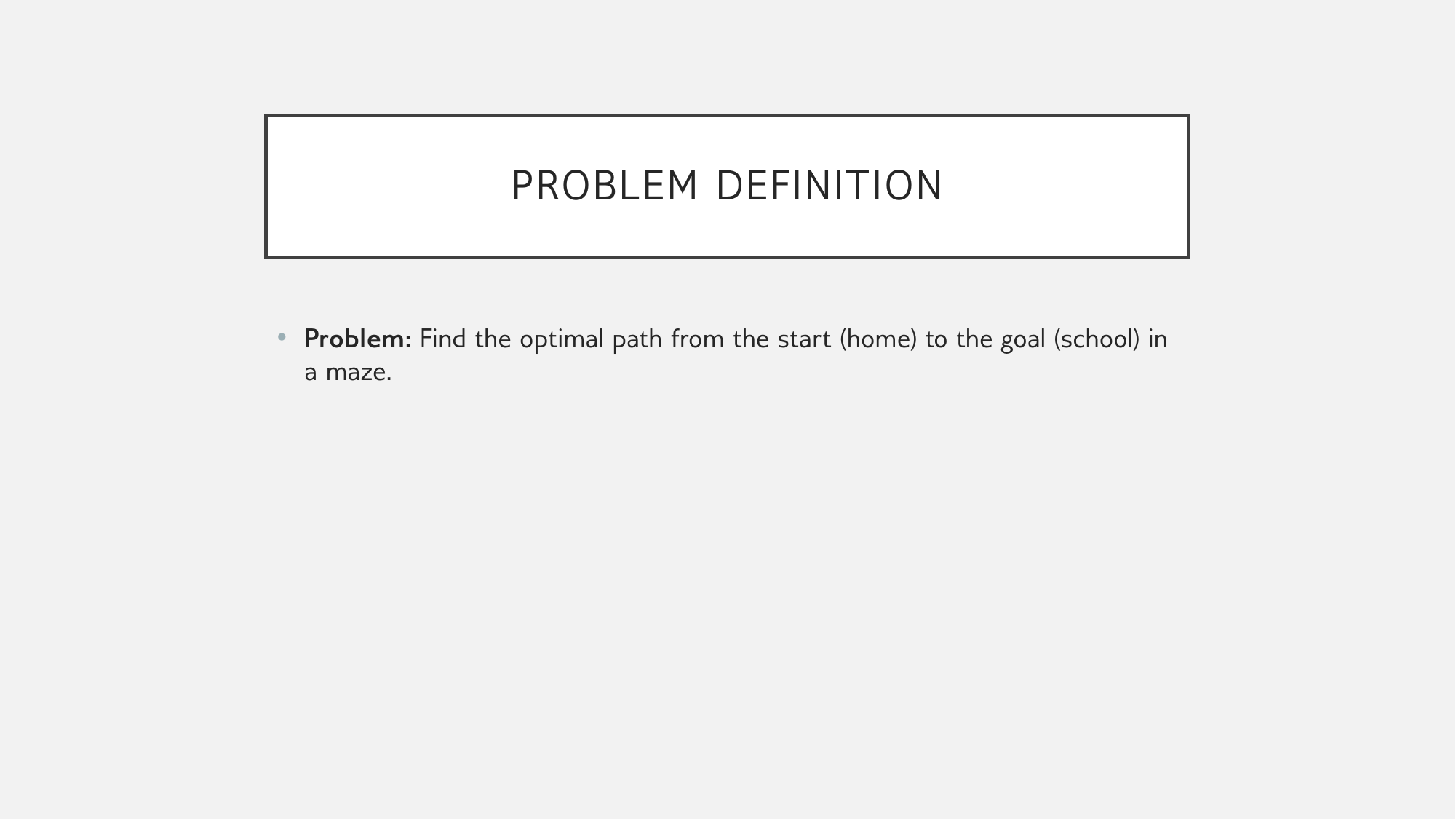

# Problem Definition
Problem: Find the optimal path from the start (home) to the goal (school) in a maze.